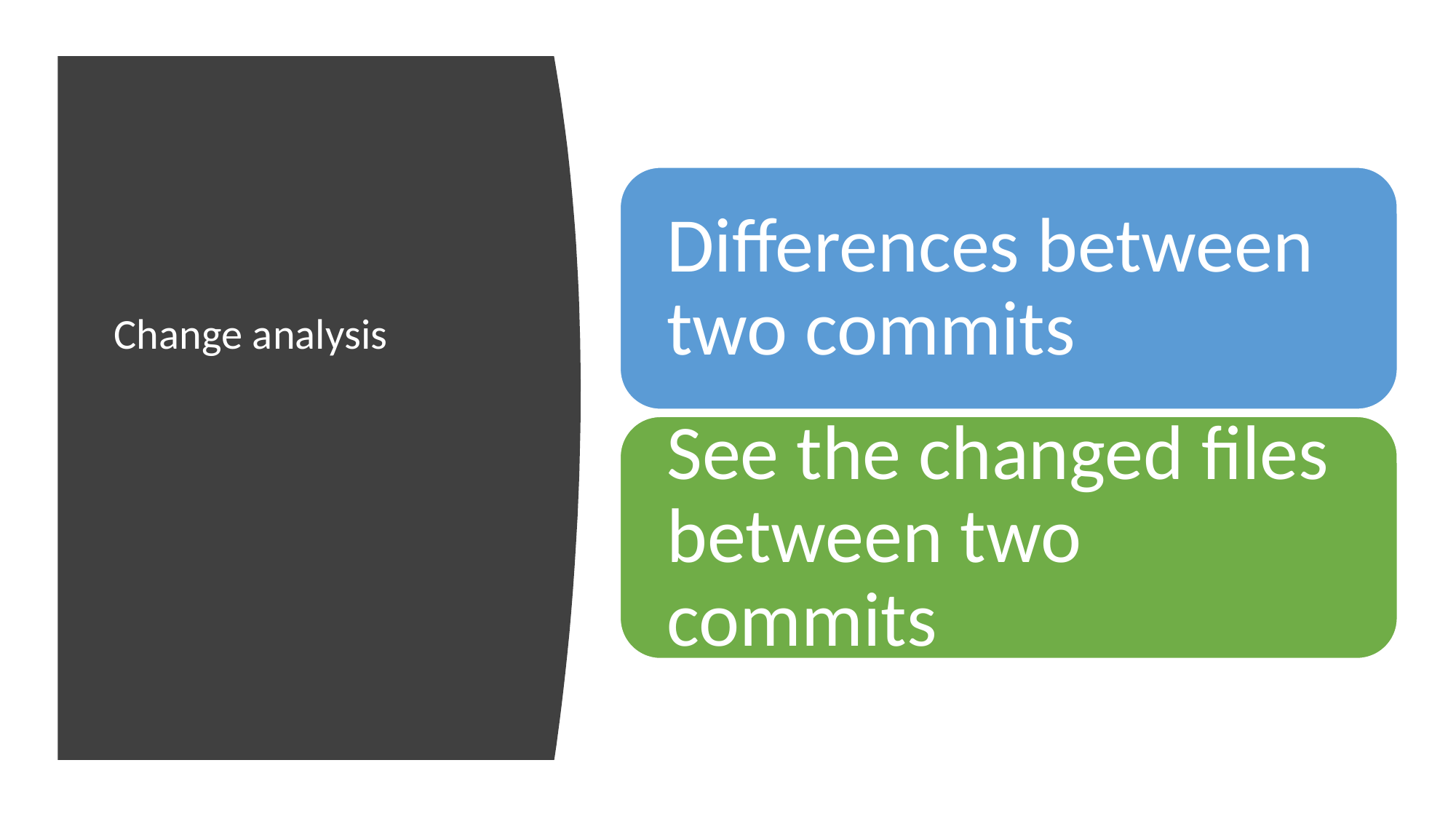

Differences between two commits
See the changed files between two commits

# Change analysis